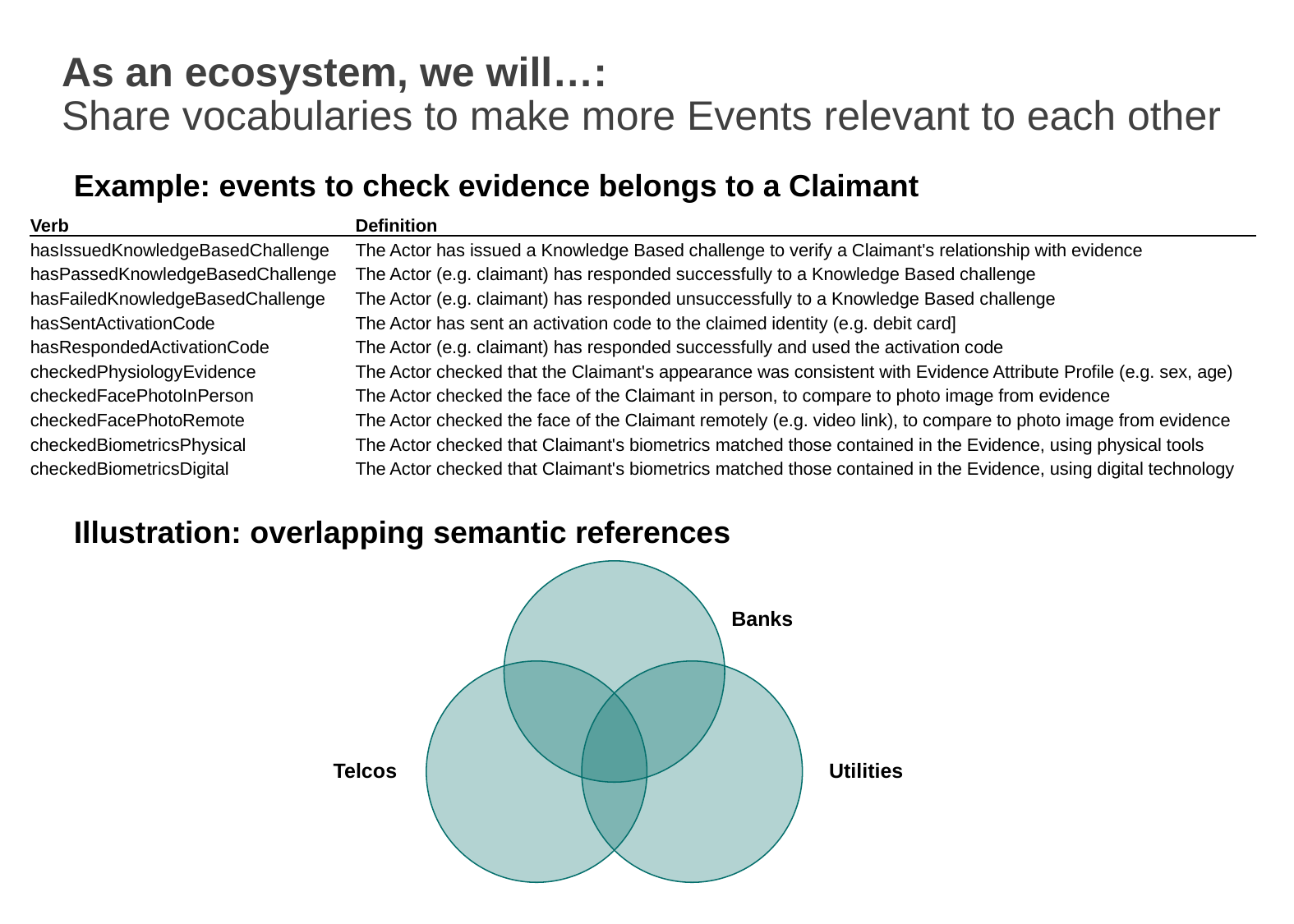

# As an ecosystem, we will…: Share vocabularies to make more Events relevant to each other
Example: events to check evidence belongs to a Claimant
| Verb | Definition |
| --- | --- |
| hasIssuedKnowledgeBasedChallenge | The Actor has issued a Knowledge Based challenge to verify a Claimant's relationship with evidence |
| hasPassedKnowledgeBasedChallenge | The Actor (e.g. claimant) has responded successfully to a Knowledge Based challenge |
| hasFailedKnowledgeBasedChallenge | The Actor (e.g. claimant) has responded unsuccessfully to a Knowledge Based challenge |
| hasSentActivationCode | The Actor has sent an activation code to the claimed identity (e.g. debit card] |
| hasRespondedActivationCode | The Actor (e.g. claimant) has responded successfully and used the activation code |
| checkedPhysiologyEvidence | The Actor checked that the Claimant's appearance was consistent with Evidence Attribute Profile (e.g. sex, age) |
| checkedFacePhotoInPerson | The Actor checked the face of the Claimant in person, to compare to photo image from evidence |
| checkedFacePhotoRemote | The Actor checked the face of the Claimant remotely (e.g. video link), to compare to photo image from evidence |
| checkedBiometricsPhysical | The Actor checked that Claimant's biometrics matched those contained in the Evidence, using physical tools |
| checkedBiometricsDigital | The Actor checked that Claimant's biometrics matched those contained in the Evidence, using digital technology |
Illustration: overlapping semantic references

Banks

Telcos
Utilities